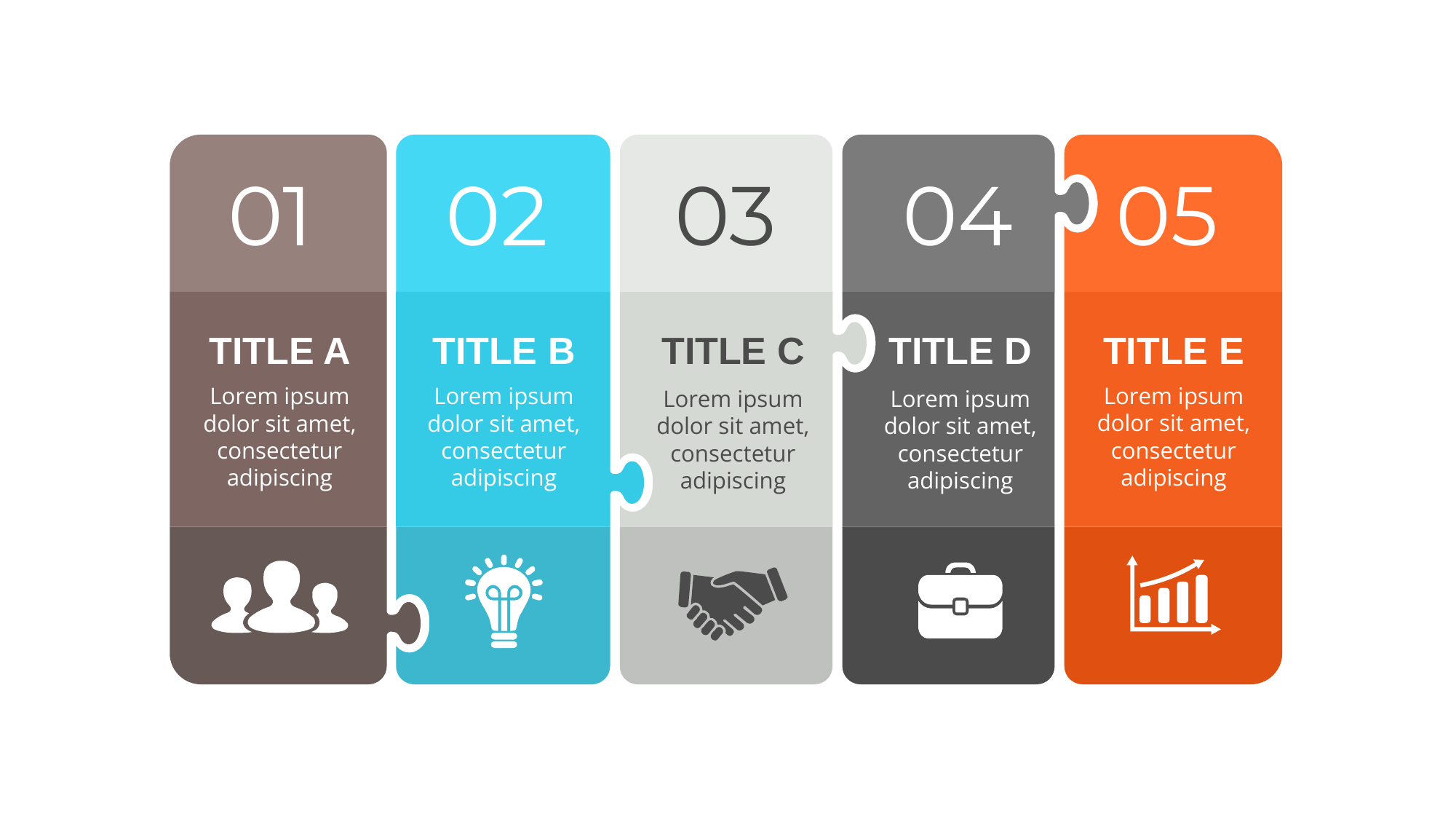

01

TITLE A
Lorem ipsum dolor sit amet, consectetur adipiscing

02

TITLE B
Lorem ipsum dolor sit amet, consectetur adipiscing

03

TITLE C
Lorem ipsum dolor sit amet, consectetur adipiscing

04

TITLE D
Lorem ipsum dolor sit amet, consectetur adipiscing

05

TITLE E
Lorem ipsum dolor sit amet, consectetur adipiscing